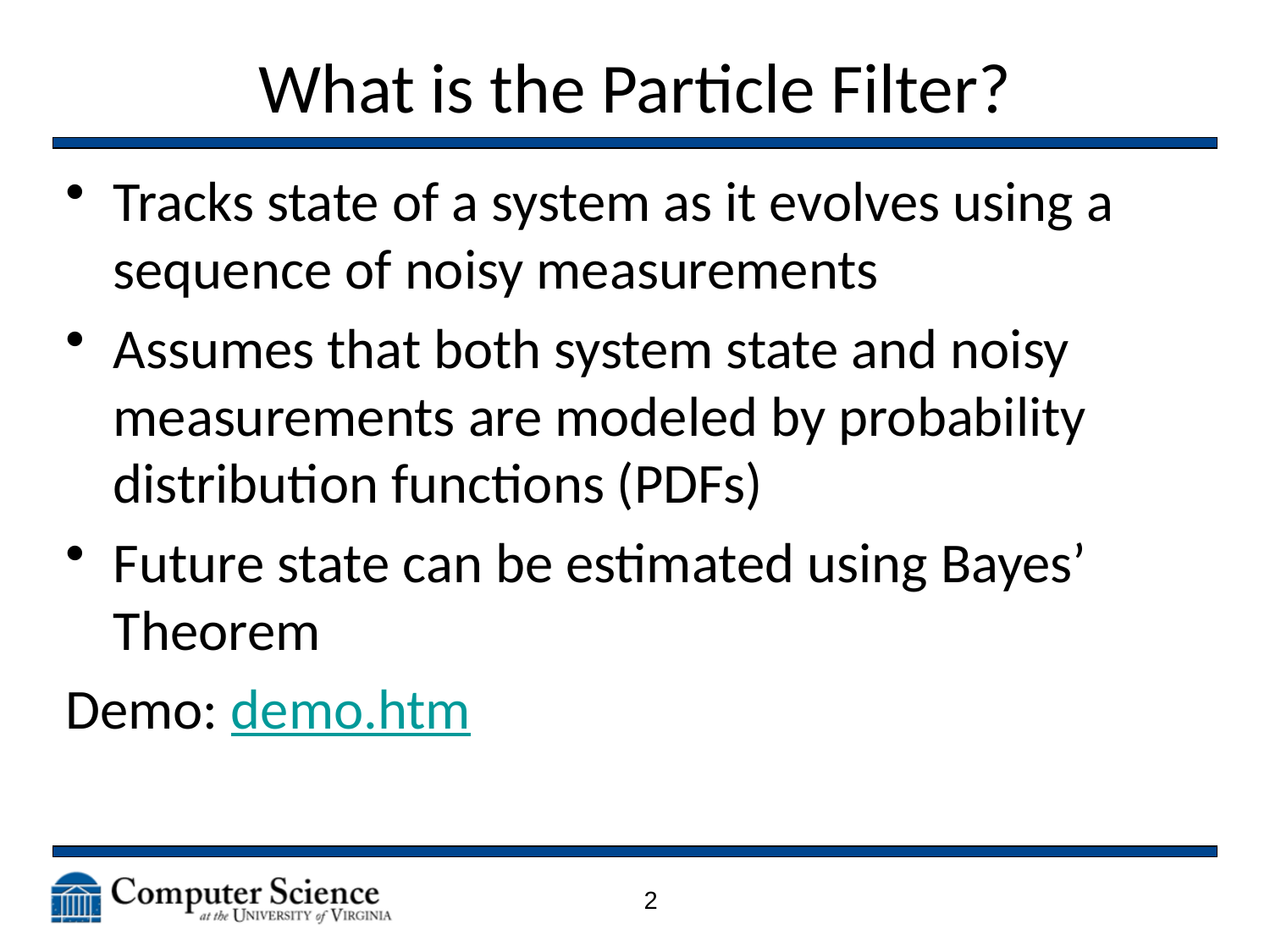

# What is the Particle Filter?
Tracks state of a system as it evolves using a sequence of noisy measurements
Assumes that both system state and noisy measurements are modeled by probability distribution functions (PDFs)
Future state can be estimated using Bayes’ Theorem
Demo: demo.htm

2